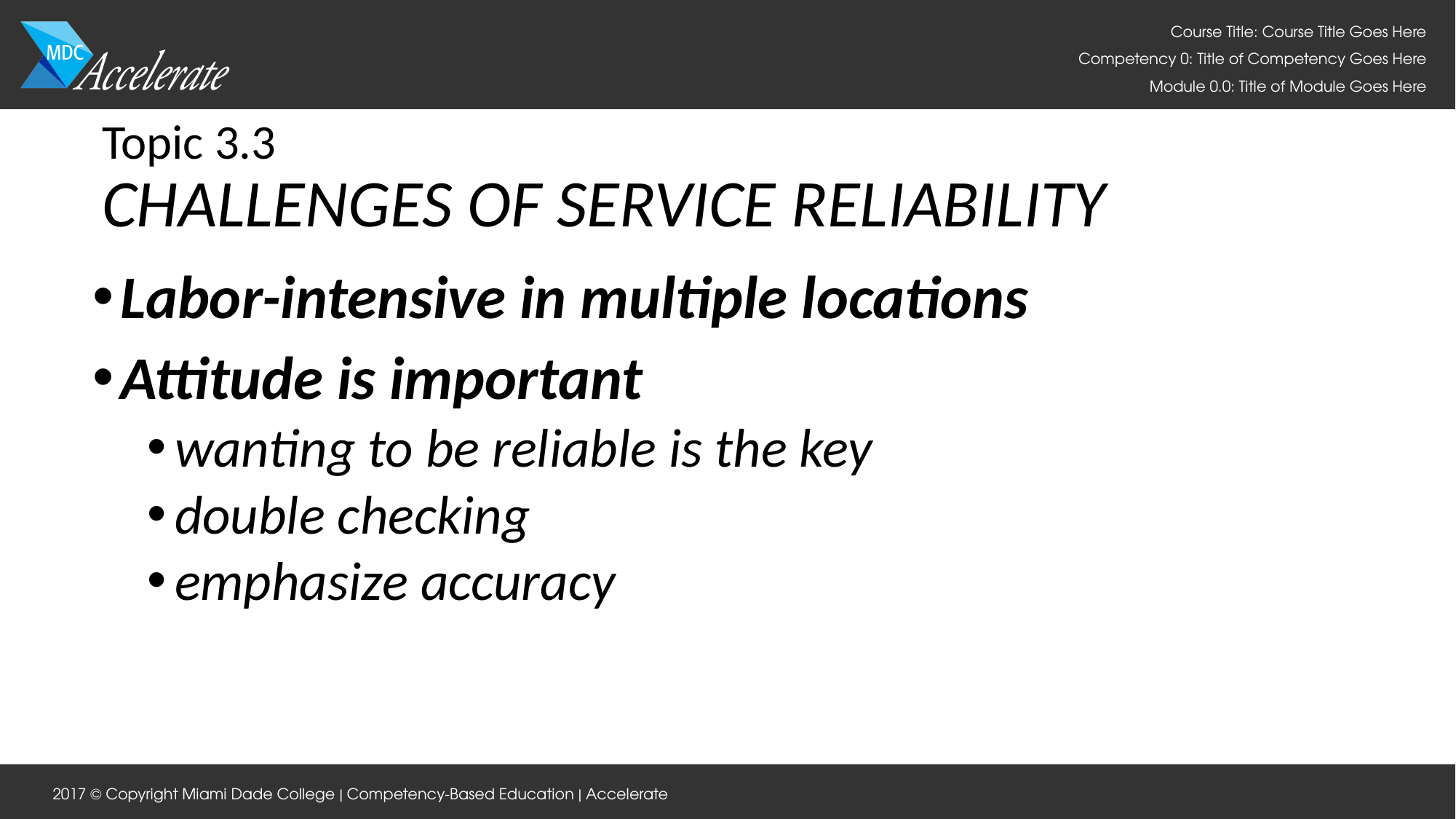

# Topic 3.3 CHALLENGES OF SERVICE RELIABILITY
Labor-intensive in multiple locations
Attitude is important
wanting to be reliable is the key
double checking
emphasize accuracy

11